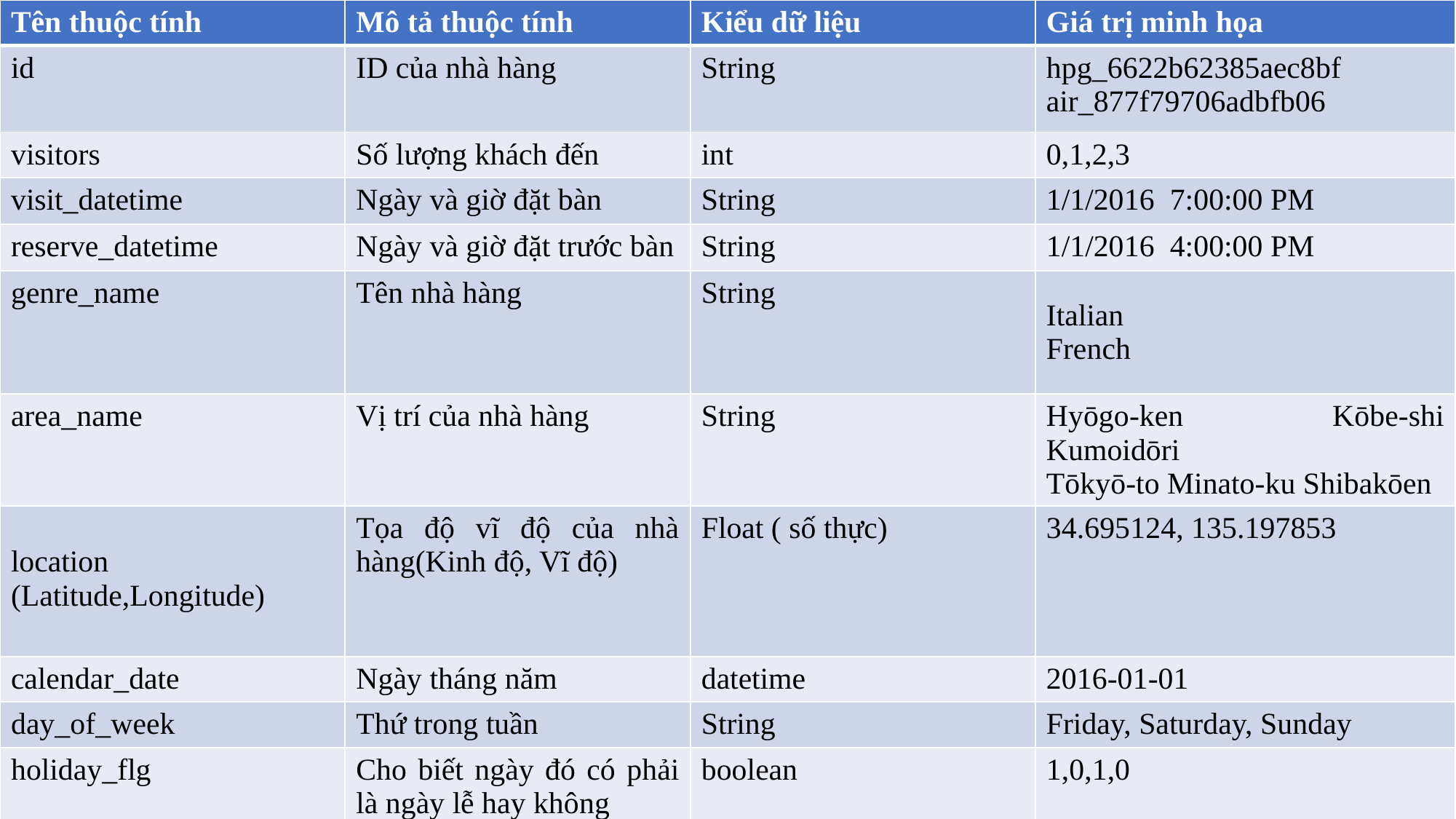

| Tên thuộc tính | Mô tả thuộc tính | Kiểu dữ liệu | Giá trị minh họa |
| --- | --- | --- | --- |
| id | ID của nhà hàng | String | hpg\_6622b62385aec8bf air\_877f79706adbfb06 |
| visitors | Số lượng khách đến | int | 0,1,2,3 |
| visit\_datetime | Ngày và giờ đặt bàn | String | 1/1/2016 7:00:00 PM |
| reserve\_datetime | Ngày và giờ đặt trước bàn | String | 1/1/2016 4:00:00 PM |
| genre\_name | Tên nhà hàng | String | Italian French |
| area\_name | Vị trí của nhà hàng | String | Hyōgo-ken Kōbe-shi Kumoidōri Tōkyō-to Minato-ku Shibakōen |
| location (Latitude,Longitude) | Tọa độ vĩ độ của nhà hàng(Kinh độ, Vĩ độ) | Float ( số thực) | 34.695124, 135.197853 |
| calendar\_date | Ngày tháng năm | datetime | 2016-01-01 |
| day\_of\_week | Thứ trong tuần | String | Friday, Saturday, Sunday |
| holiday\_flg | Cho biết ngày đó có phải là ngày lễ hay không | boolean | 1,0,1,0 |